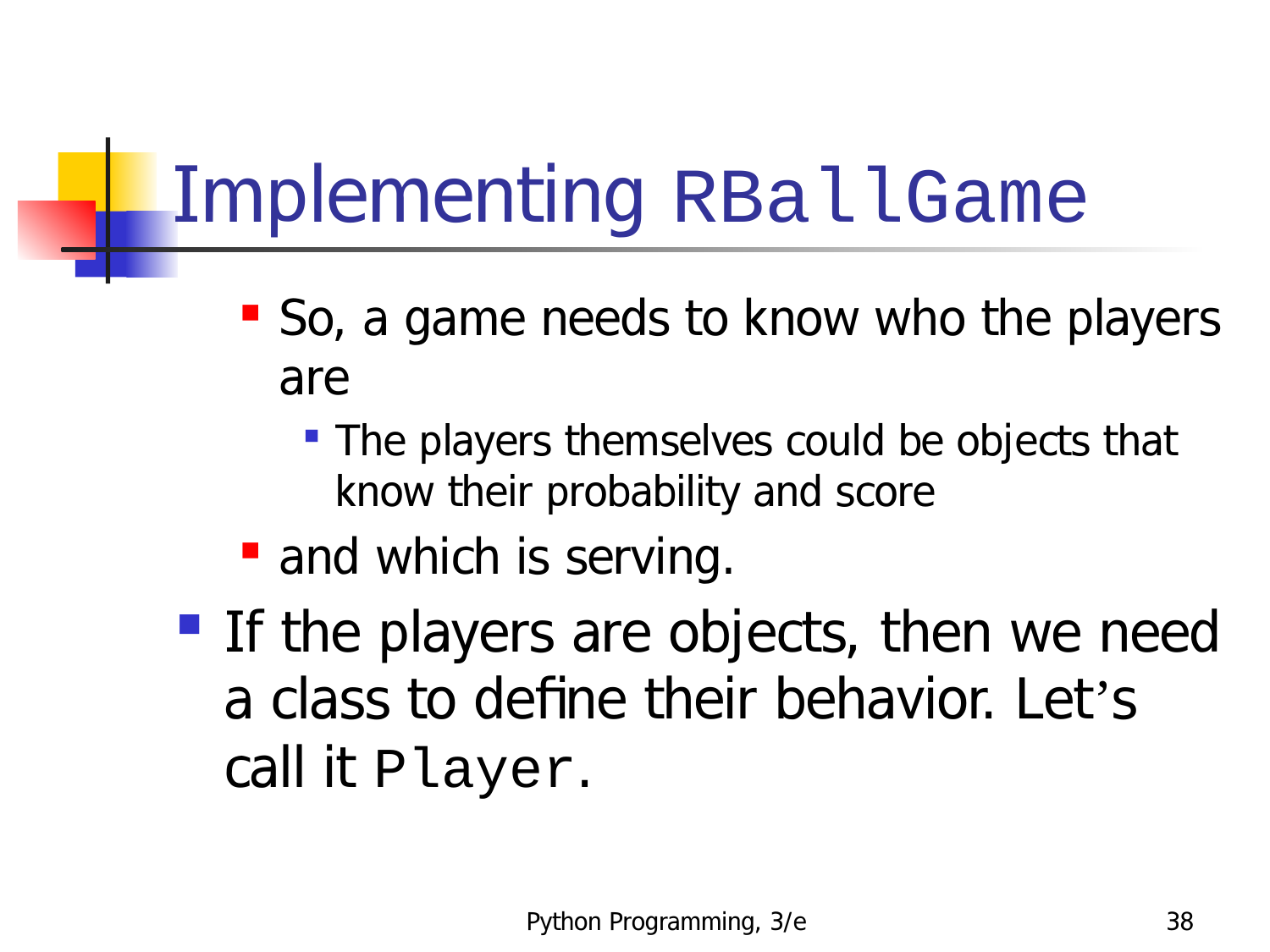

# Implementing RBallGame
So, a game needs to know who the players are
The players themselves could be objects that know their probability and score
and which is serving.
If the players are objects, then we need a class to define their behavior. Let’s call it Player.
Python Programming, 3/e
38